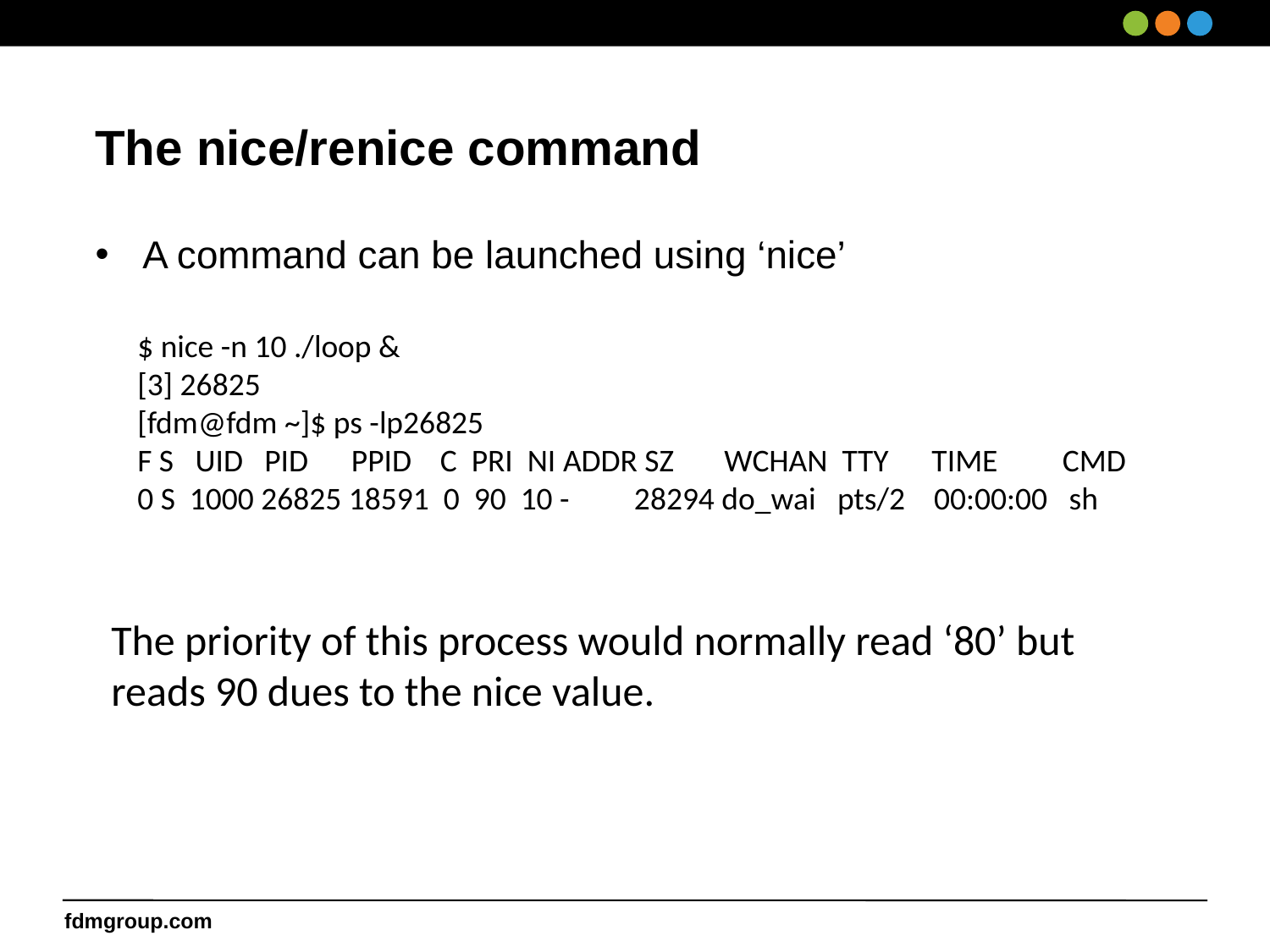

The nice/renice command
A command can be launched using ‘nice’
$ nice -n 10 ./loop &
[3] 26825
[fdm@fdm ~]$ ps -lp26825
F S   UID   PID      PPID    C  PRI  NI ADDR SZ       WCHAN  TTY      TIME         CMD
0 S  1000 26825 18591  0  90  10 -         28294 do_wai   pts/2    00:00:00   sh

The priority of this process would normally read ‘80’ but reads 90 dues to the nice value.